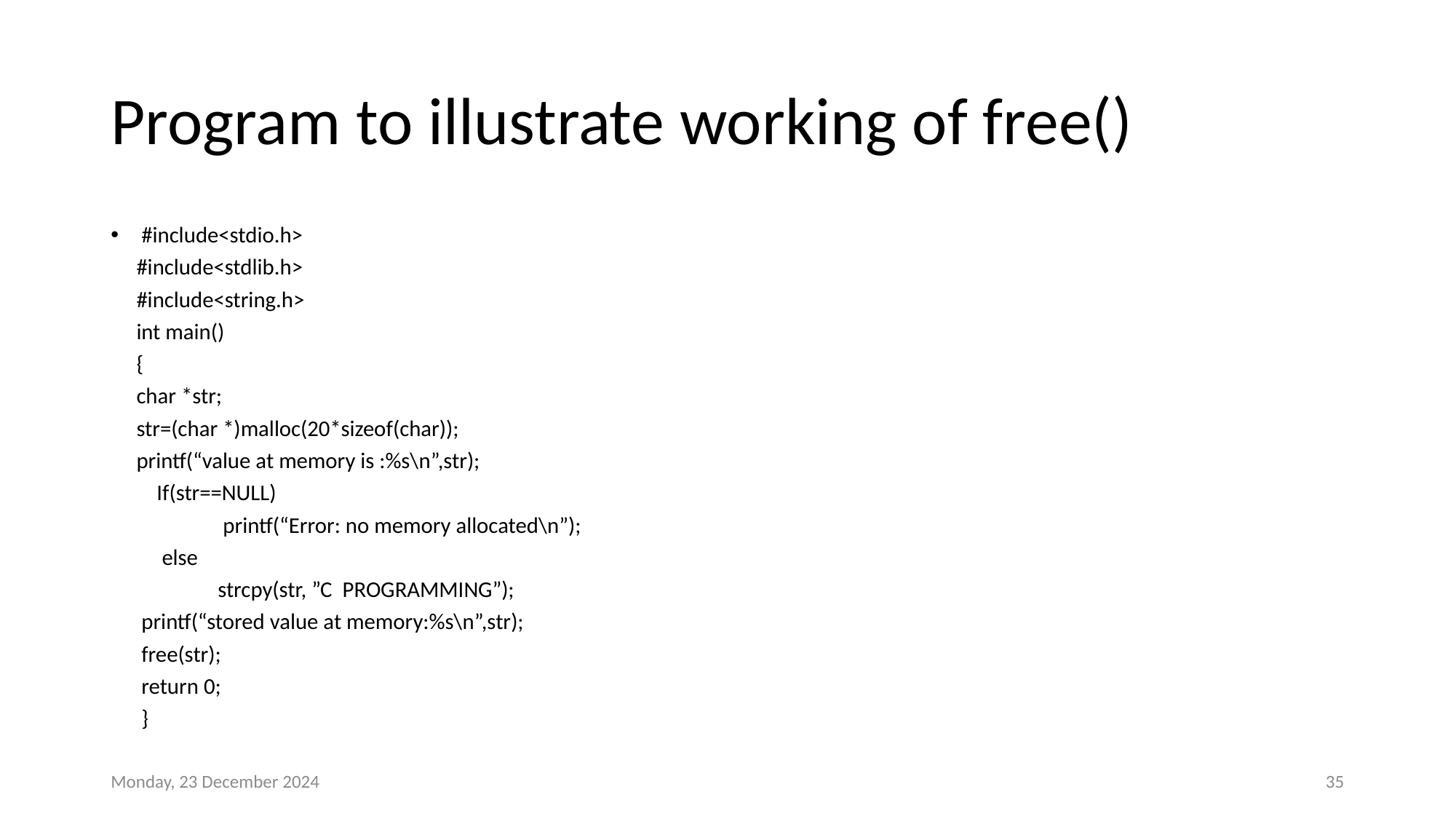

# Program to illustrate working of free()
#include<stdio.h>
     #include<stdlib.h>
     #include<string.h>
     int main()
     {
     char *str;
     str=(char *)malloc(20*sizeof(char));
     printf(“value at memory is :%s\n”,str);
         If(str==NULL)
                      printf(“Error: no memory allocated\n”);
          else
                     strcpy(str, ”C  PROGRAMMING”);
      printf(“stored value at memory:%s\n”,str);
      free(str);
      return 0;
      }

Monday, 23 December 2024
35